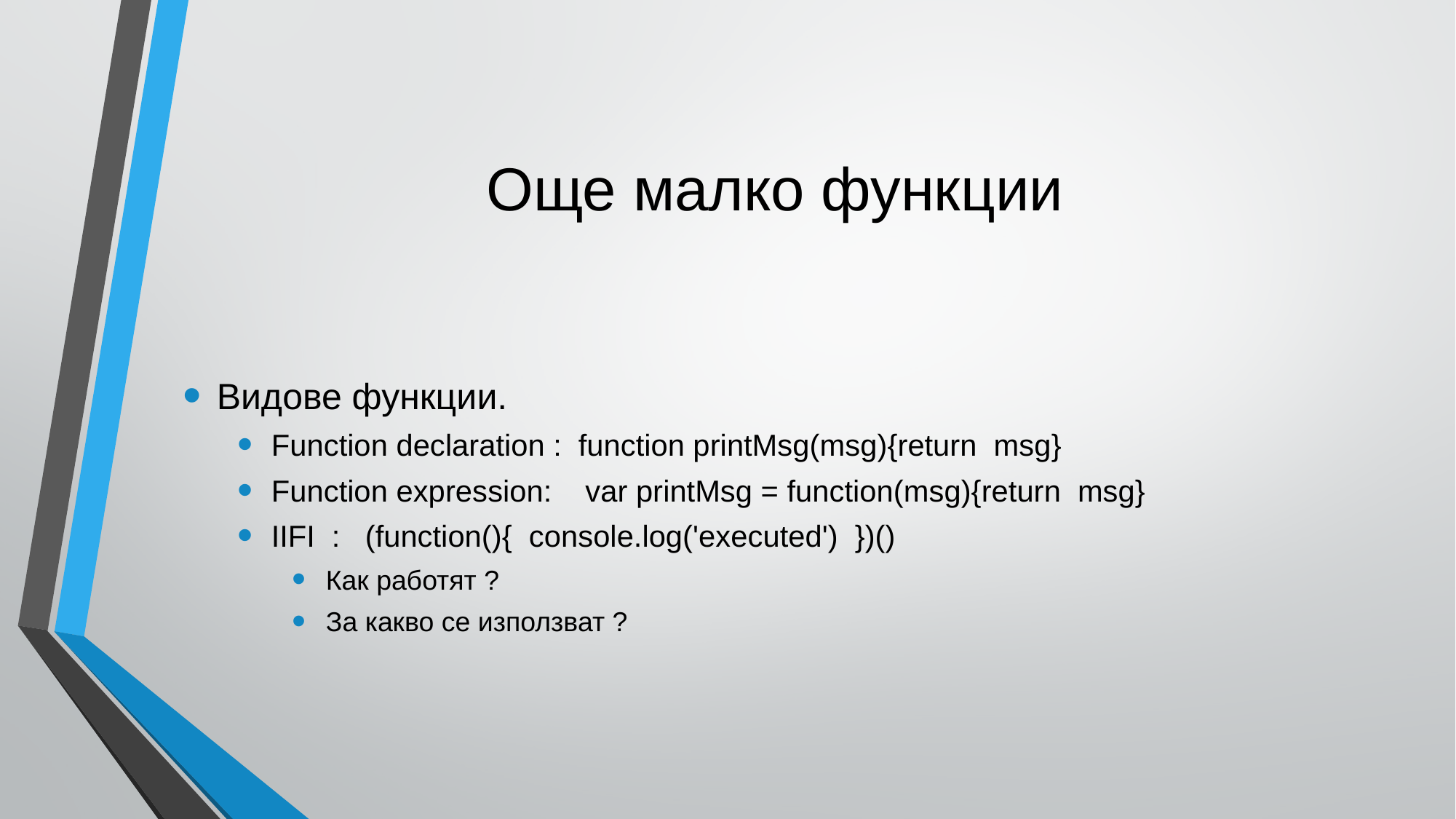

# Още малко функции
Видове функции.
Function declaration :  function printMsg(msg){return  msg}
Function expression:    var printMsg = function(msg){return  msg}
IIFI  :   (function(){  console.log('executed')  })()
Как работят ?
За какво се използват ?